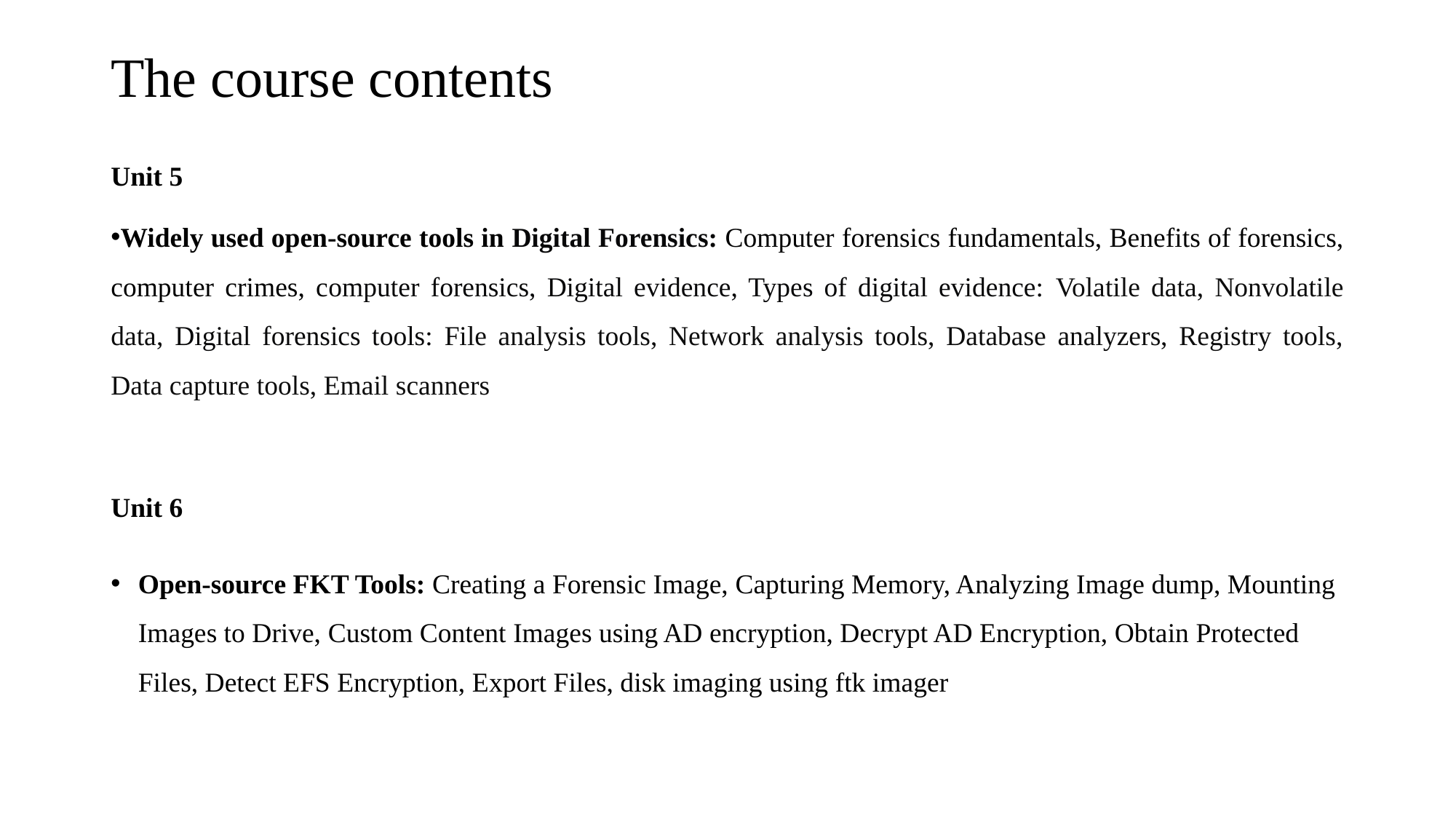

# The course contents
Unit 5
Widely used open-source tools in Digital Forensics: Computer forensics fundamentals, Benefits of forensics, computer crimes, computer forensics, Digital evidence, Types of digital evidence: Volatile data, Nonvolatile data, Digital forensics tools: File analysis tools, Network analysis tools, Database analyzers, Registry tools, Data capture tools, Email scanners

Unit 6
Open-source FKT Tools: Creating a Forensic Image, Capturing Memory, Analyzing Image dump, Mounting Images to Drive, Custom Content Images using AD encryption, Decrypt AD Encryption, Obtain Protected Files, Detect EFS Encryption, Export Files, disk imaging using ftk imager